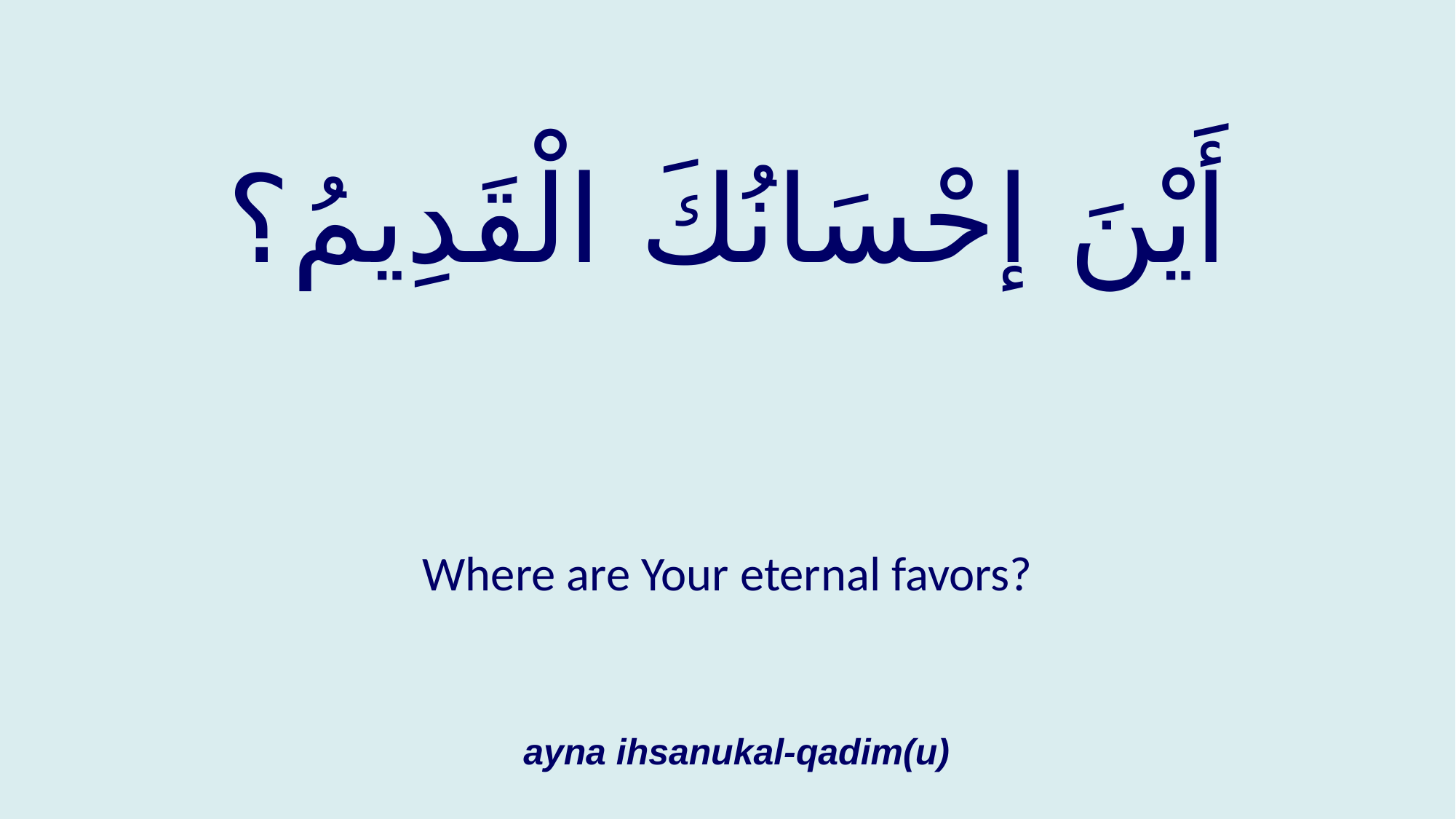

# أَيْنَ إحْسَانُكَ الْقَدِيمُ؟
Where are Your eternal favors?
ayna ihsanukal-qadim(u)